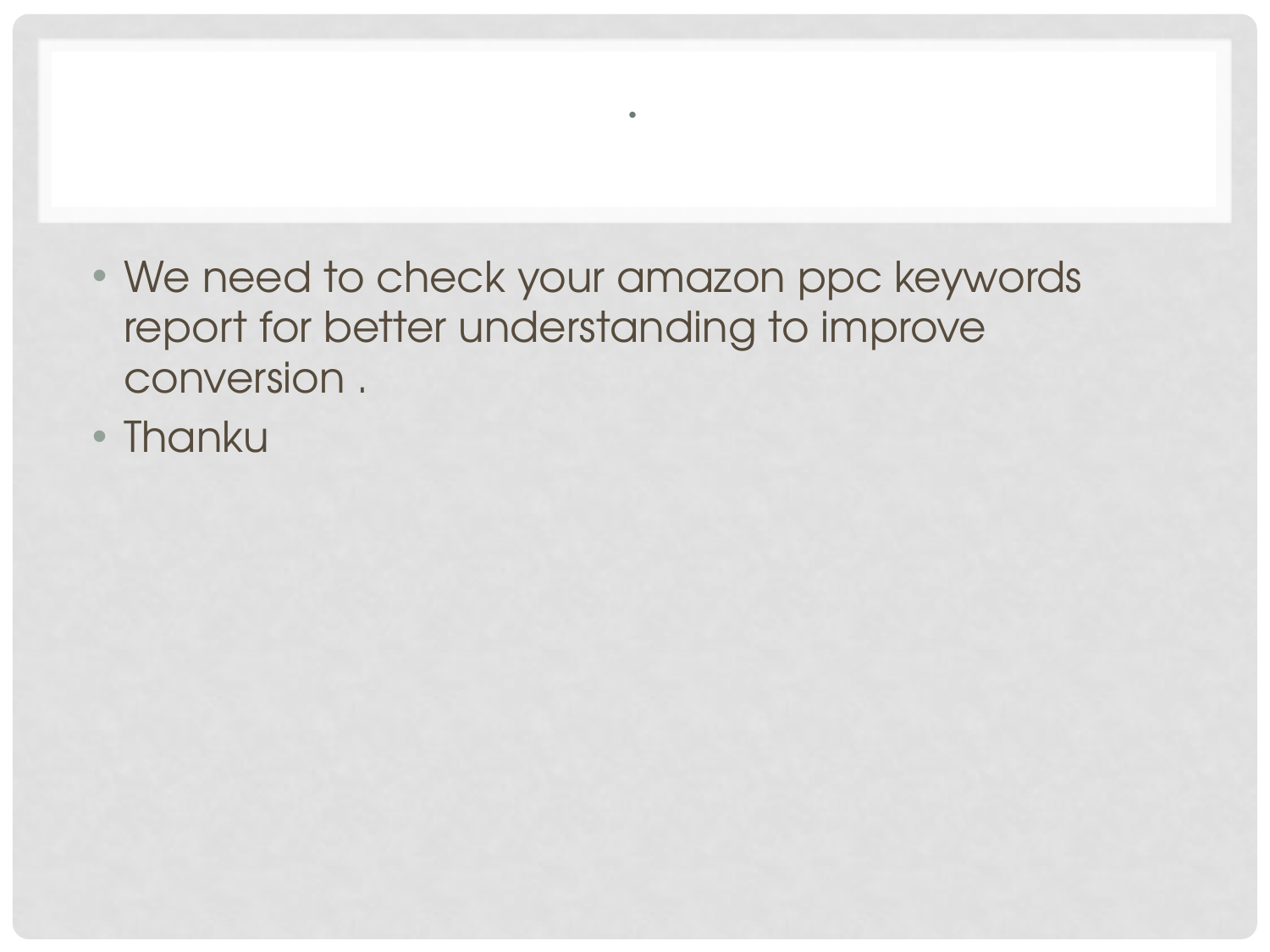

# .
We need to check your amazon ppc keywords report for better understanding to improve conversion .
Thanku